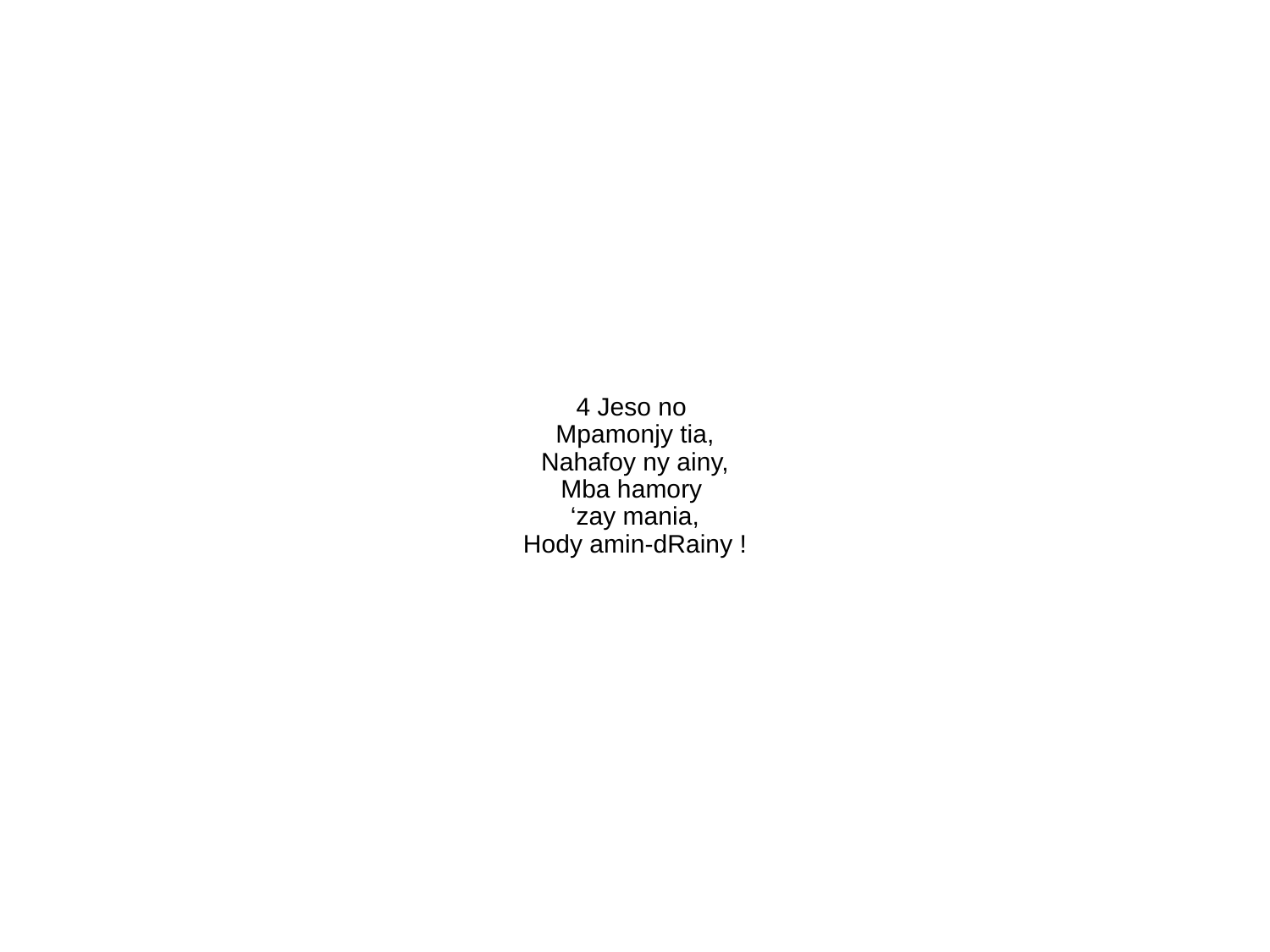

4 Jeso no
Mpamonjy tia,
Nahafoy ny ainy,
Mba hamory
‘zay mania,
Hody amin-dRainy !